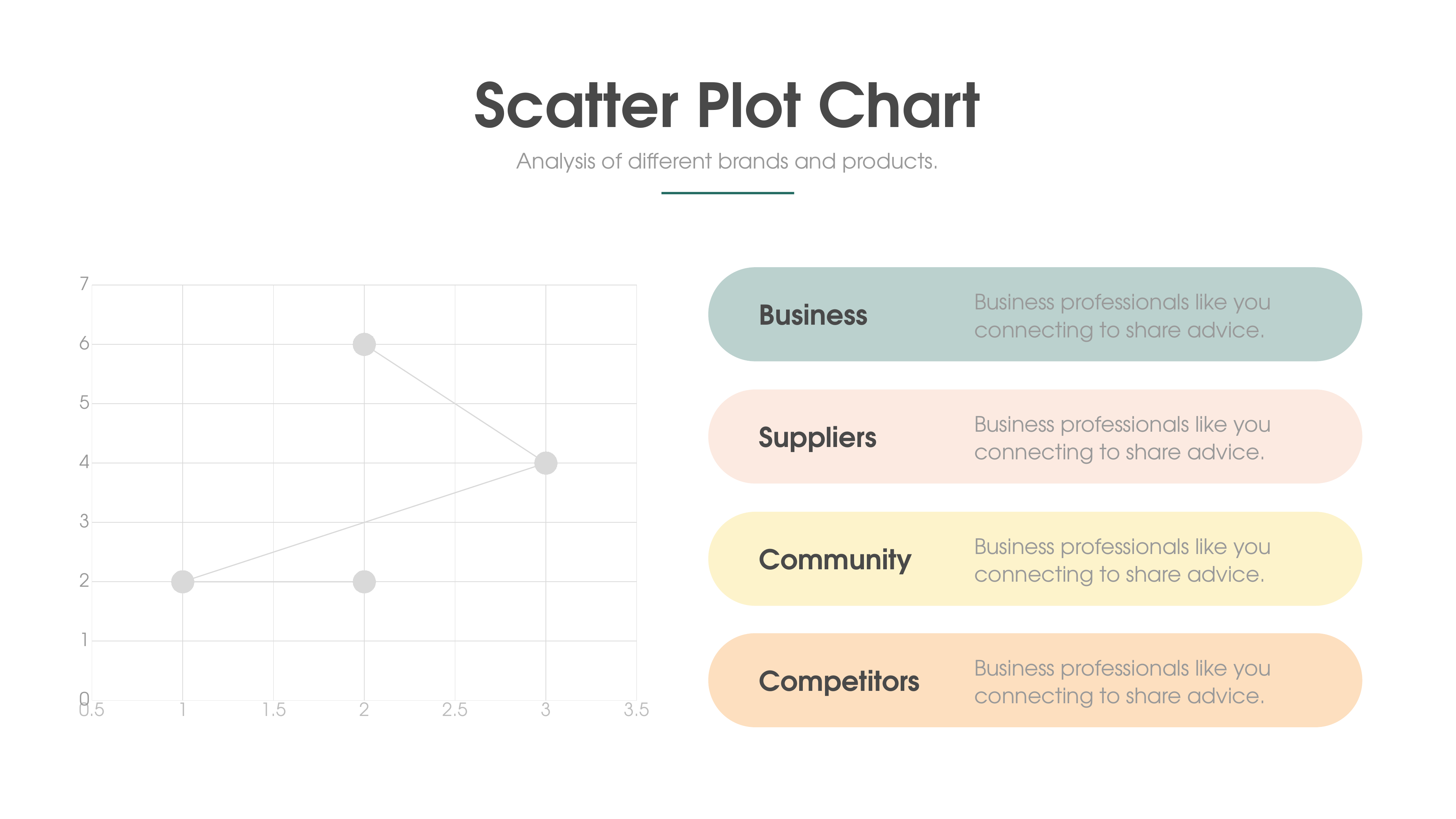

Scatter Plot Chart
Analysis of different brands and products.

### Chart

| Category | Y-Values |
|---|---|
Business professionals like you connecting to share advice.
Business

Business professionals like you connecting to share advice.
Suppliers

Business professionals like you connecting to share advice.
Community

Business professionals like you connecting to share advice.
Competitors